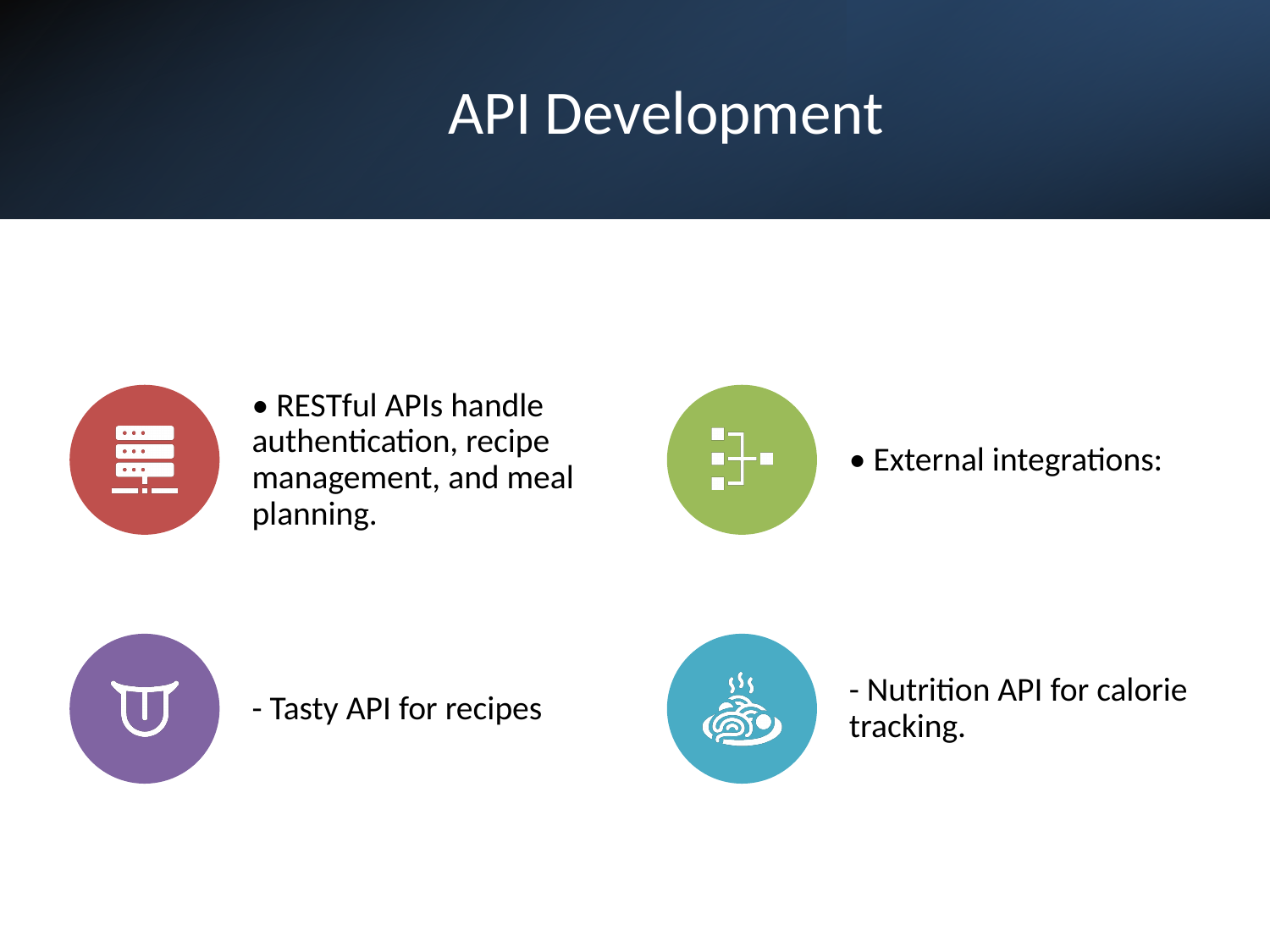

# API Development

• RESTful APIs handle authentication, recipe management, and meal planning.

• External integrations:

- Tasty API for recipes

- Nutrition API for calorie tracking.